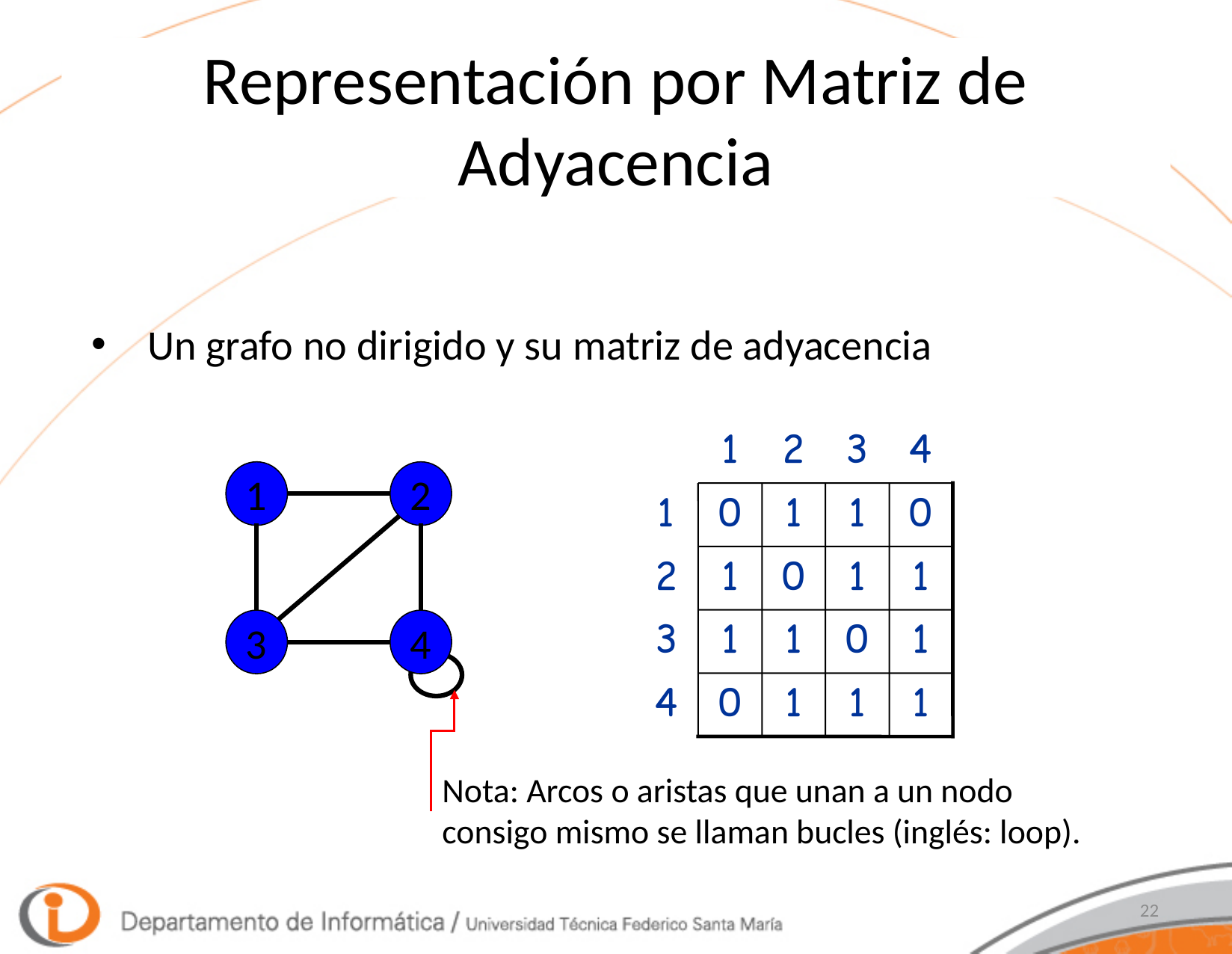

# Representación por Matriz de Adyacencia
Un grafo no dirigido y su matriz de adyacencia

1
2
3
4
1
2
1
0

1

1

0

2
1

0
1
1
3
1

1
0
1
3
4

4
0

1
1
1

Nota: Arcos o aristas que unan a un nodo consigo mismo se llaman bucles (inglés: loop).

22